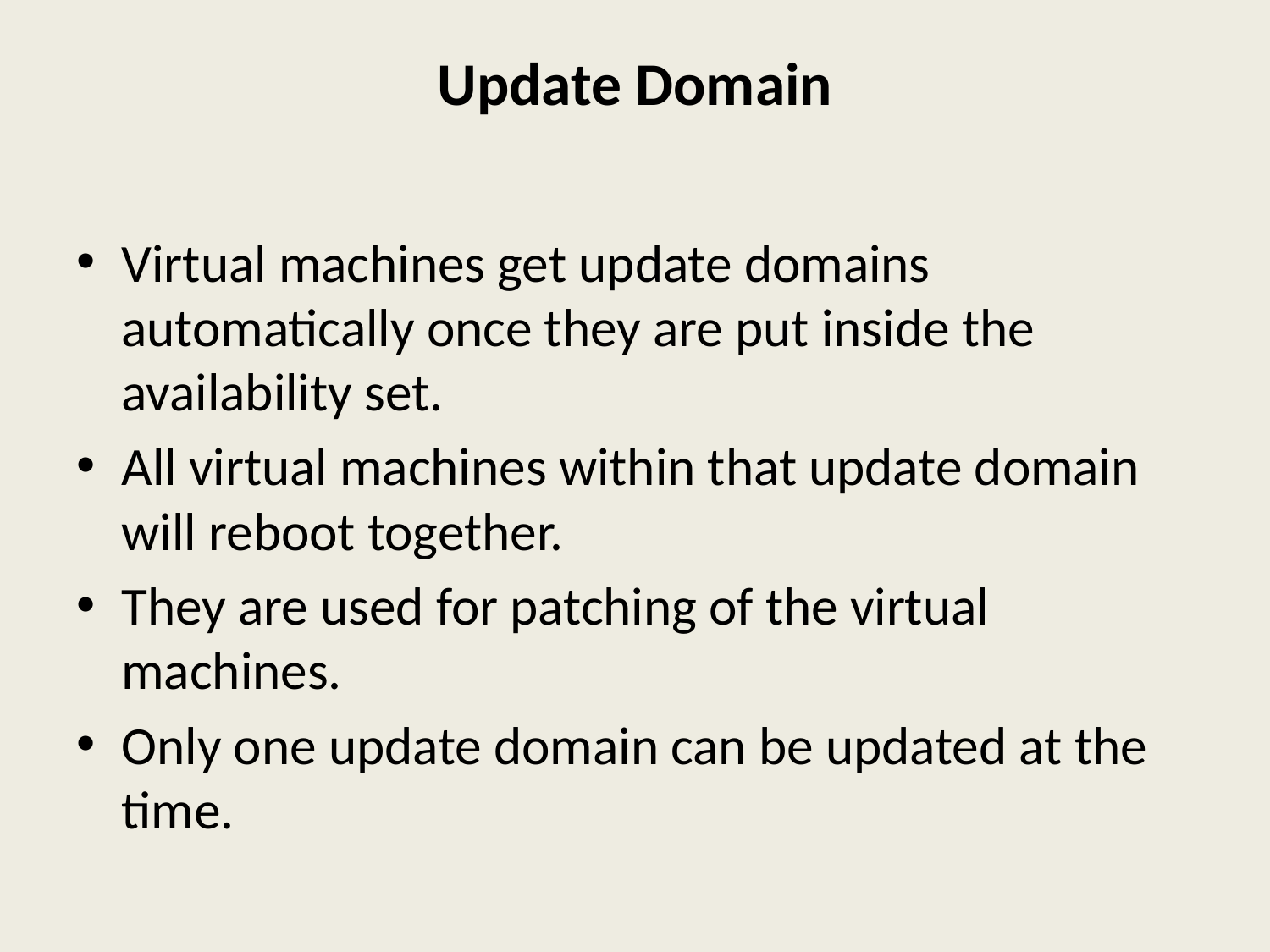

# Update Domain
Virtual machines get update domains automatically once they are put inside the availability set.
All virtual machines within that update domain will reboot together.
They are used for patching of the virtual machines.
Only one update domain can be updated at the time.